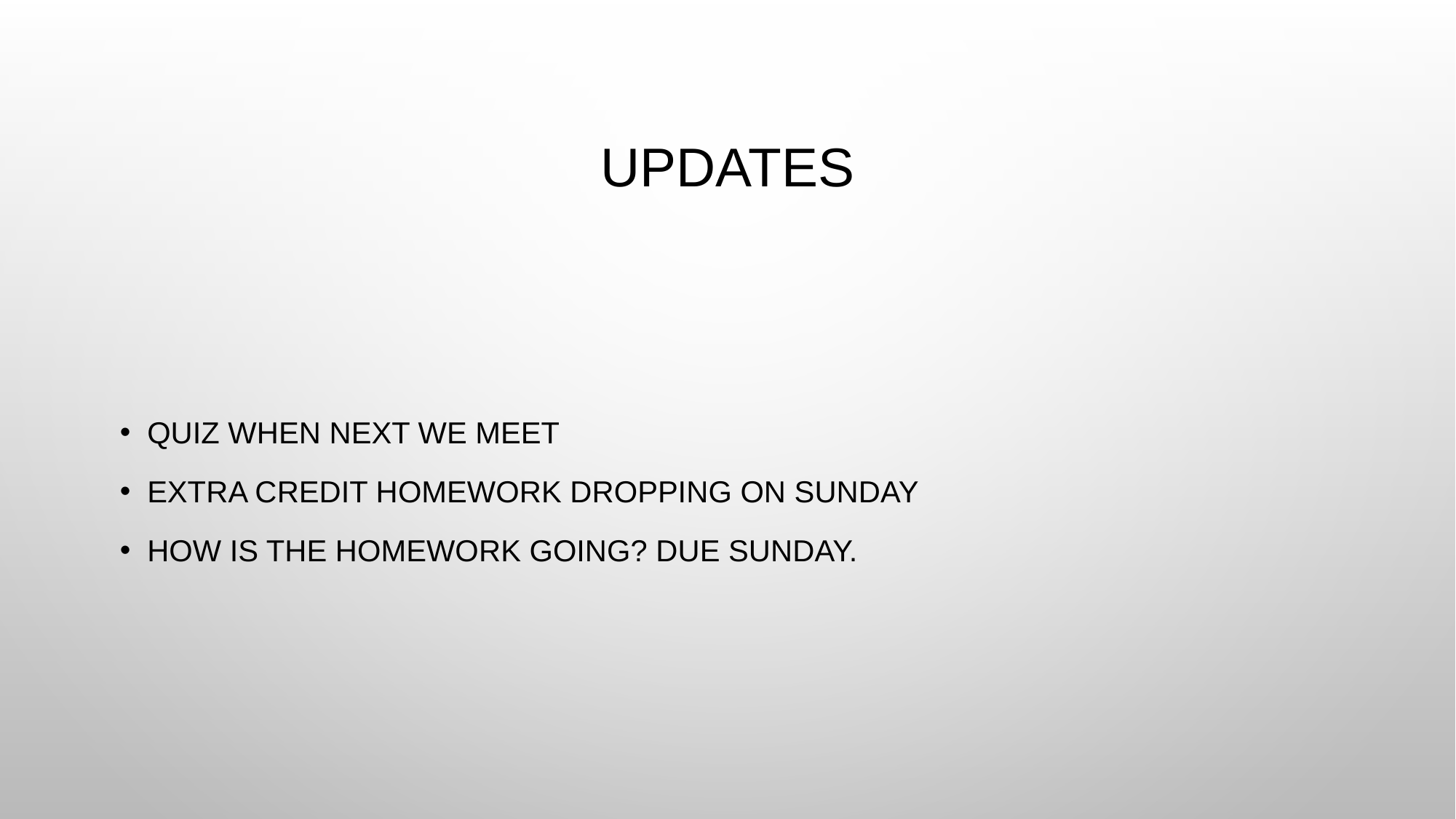

# UPDATES
Quiz when next we meet
Extra credit homework dropping on Sunday
How is the homework going? Due Sunday.